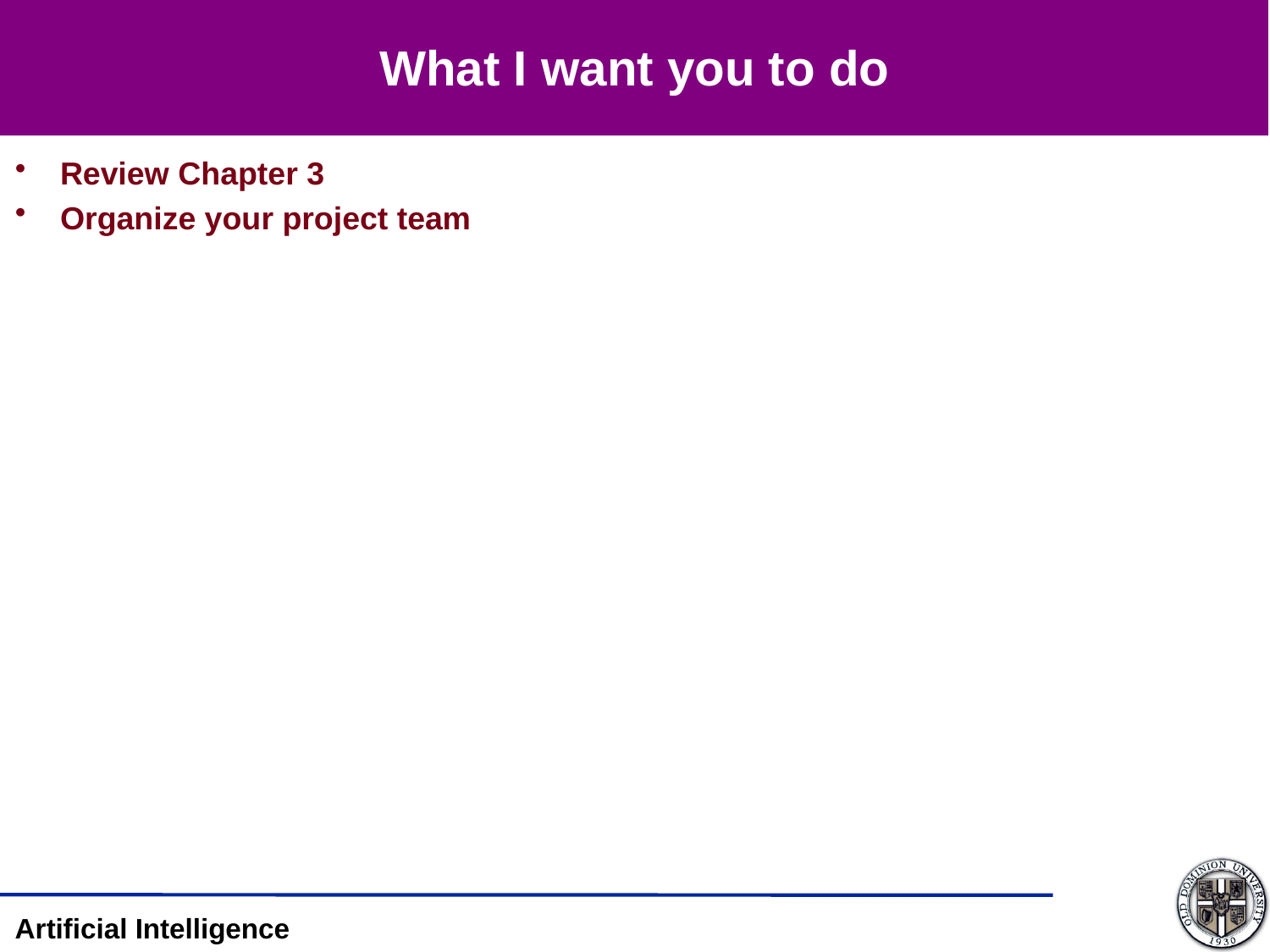

# What I want you to do
Review Chapter 3
Organize your project team